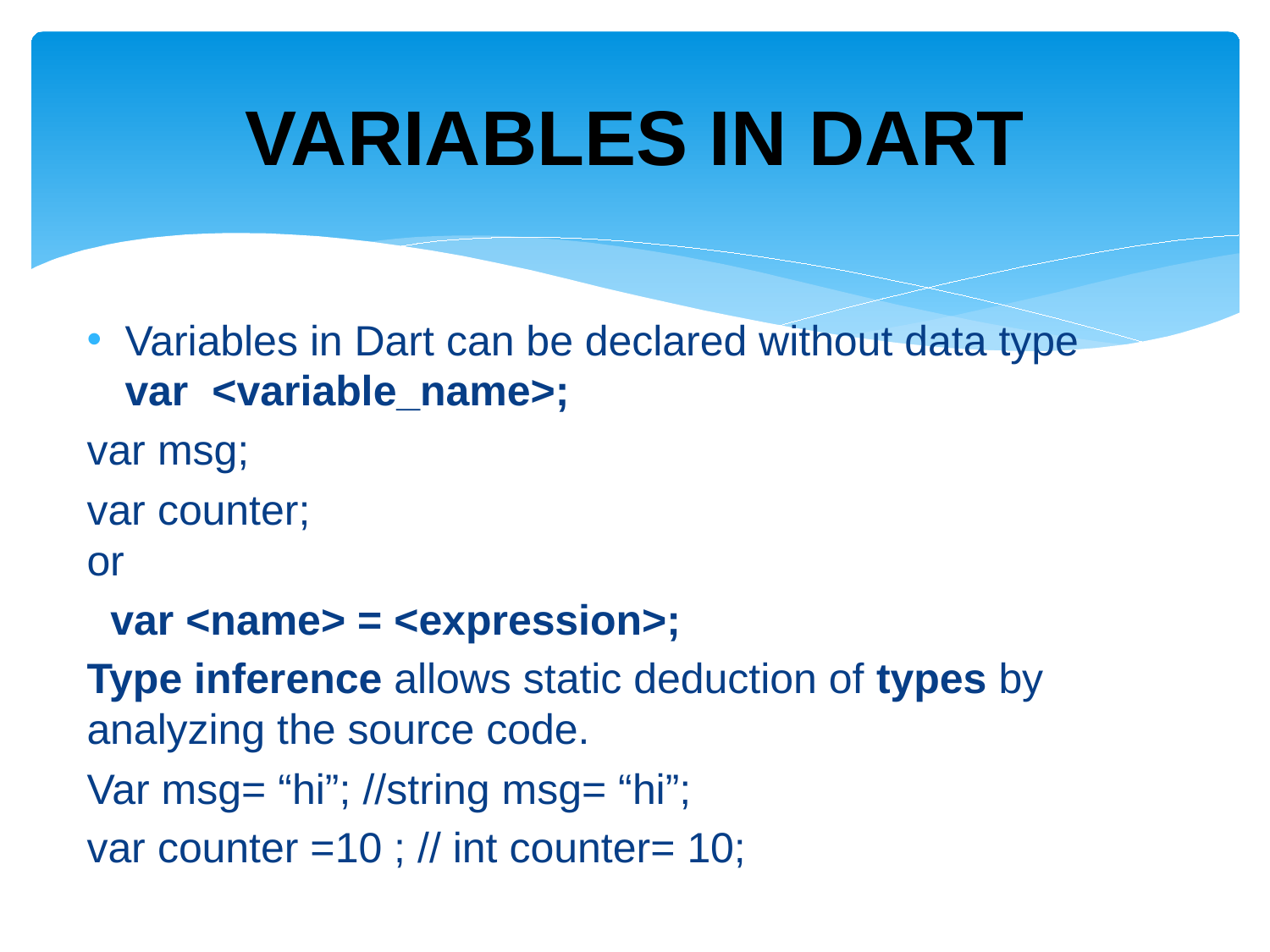

# VARIABLES IN DART
Variables in Dart can be declared without data type 
var  <variable_name>;
var msg;
var counter;
or
  var <name> = <expression>;
Type inference allows static deduction of types by analyzing the source code.
Var msg= “hi”; //string msg= “hi”;
var counter =10 ; // int counter= 10;